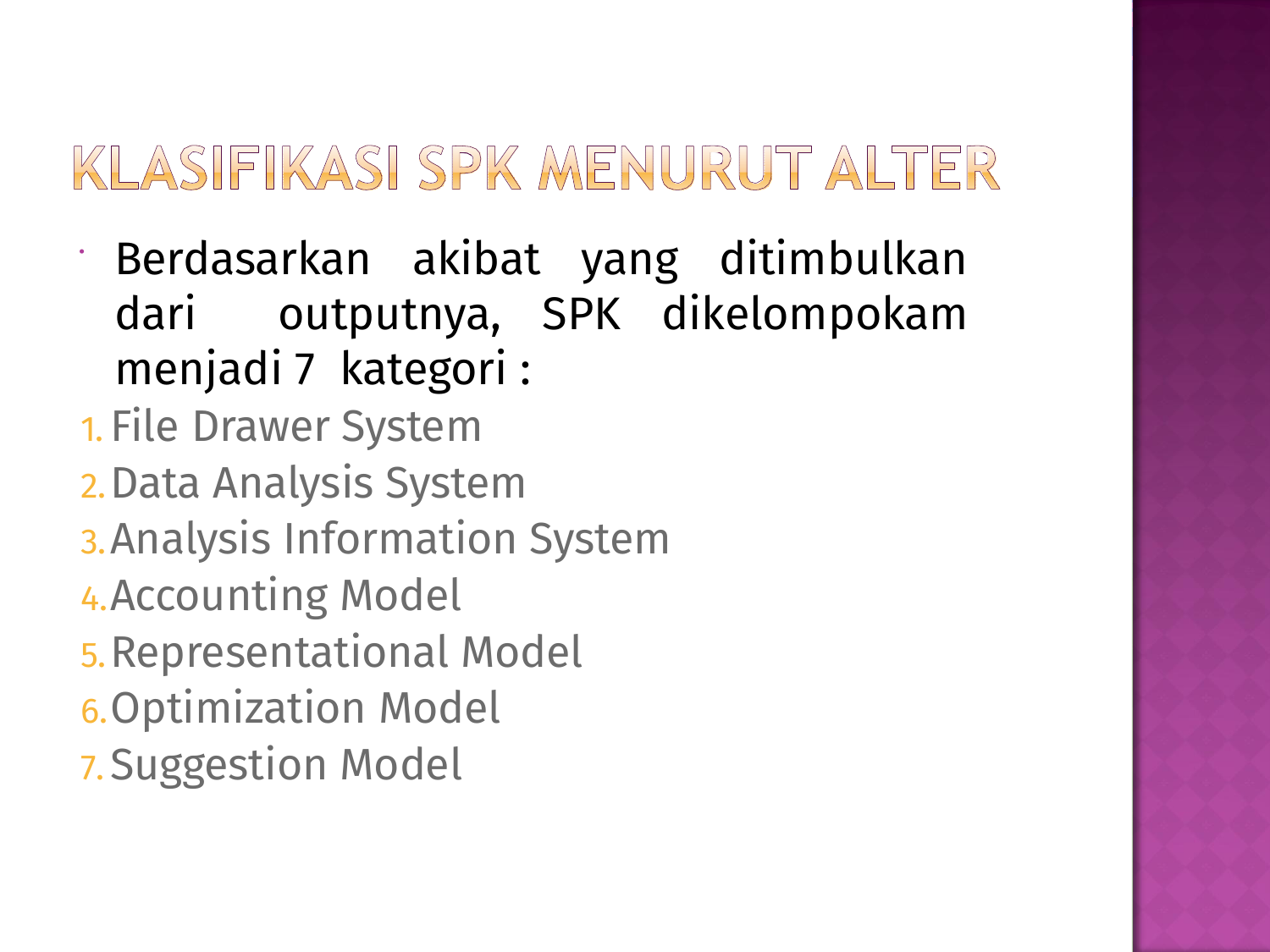

Berdasarkan akibat yang ditimbulkan dari  outputnya, SPK dikelompokam menjadi 7  kategori :
File Drawer System
Data Analysis System
Analysis Information System
Accounting Model
Representational Model
Optimization Model
Suggestion Model